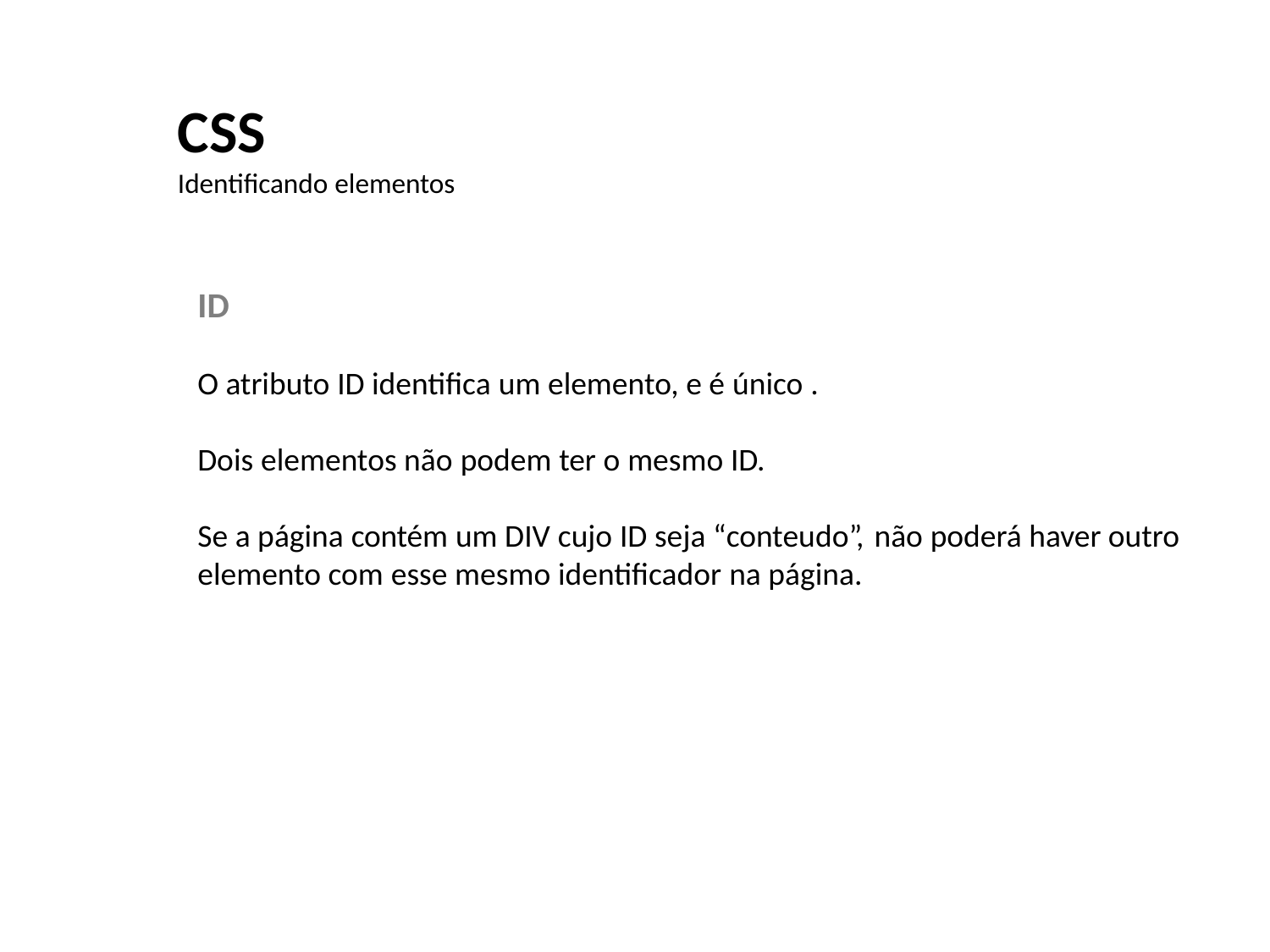

CSS
Identificando elementos
ID
O atributo ID identifica um elemento, e é único .
Dois elementos não podem ter o mesmo ID.
Se a página contém um DIV cujo ID seja “conteudo”, não poderá haver outro
elemento com esse mesmo identificador na página.